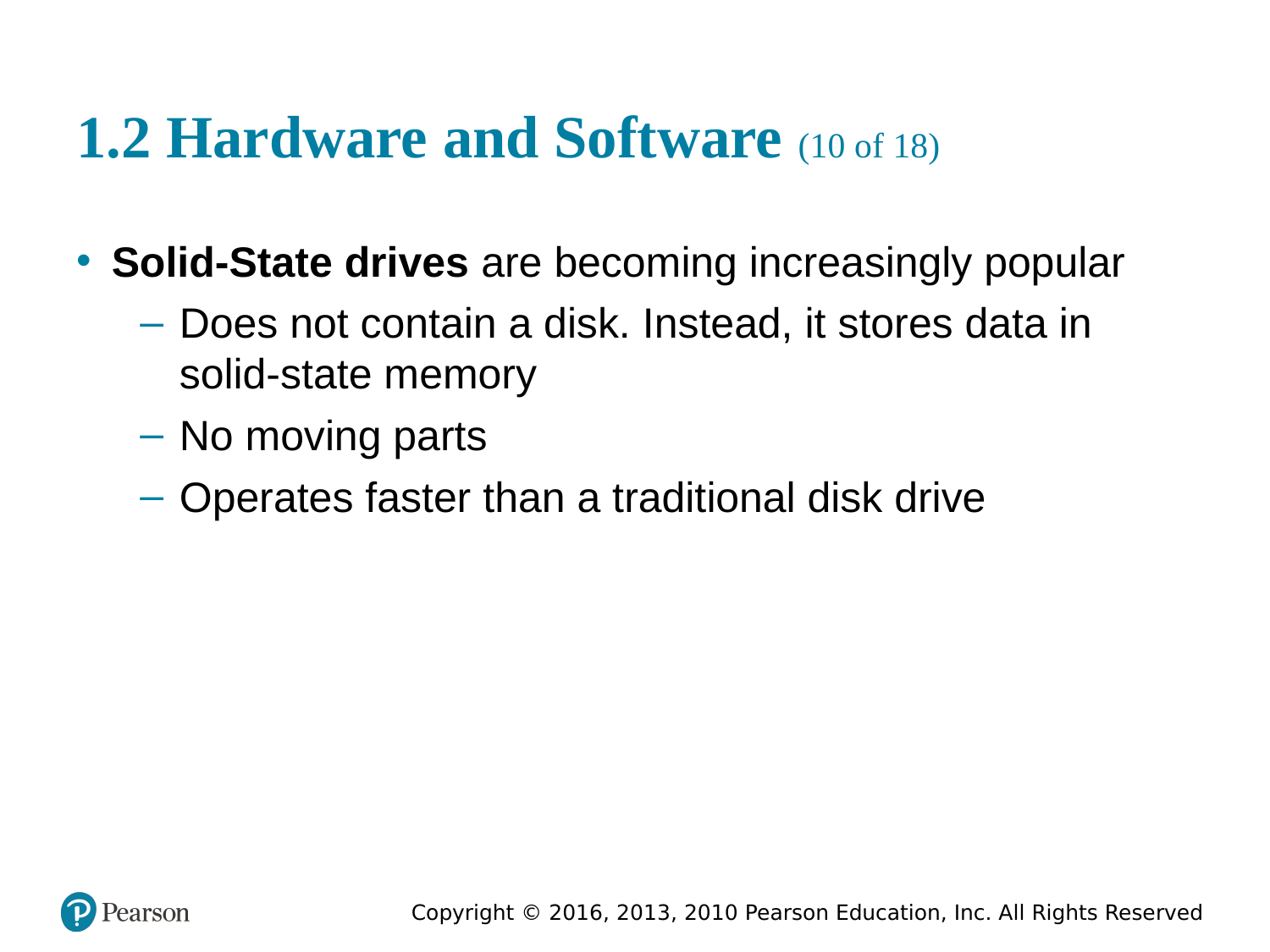

# 1.2 Hardware and Software (10 of 18)
Solid-State drives are becoming increasingly popular
Does not contain a disk. Instead, it stores data in solid-state memory
No moving parts
Operates faster than a traditional disk drive